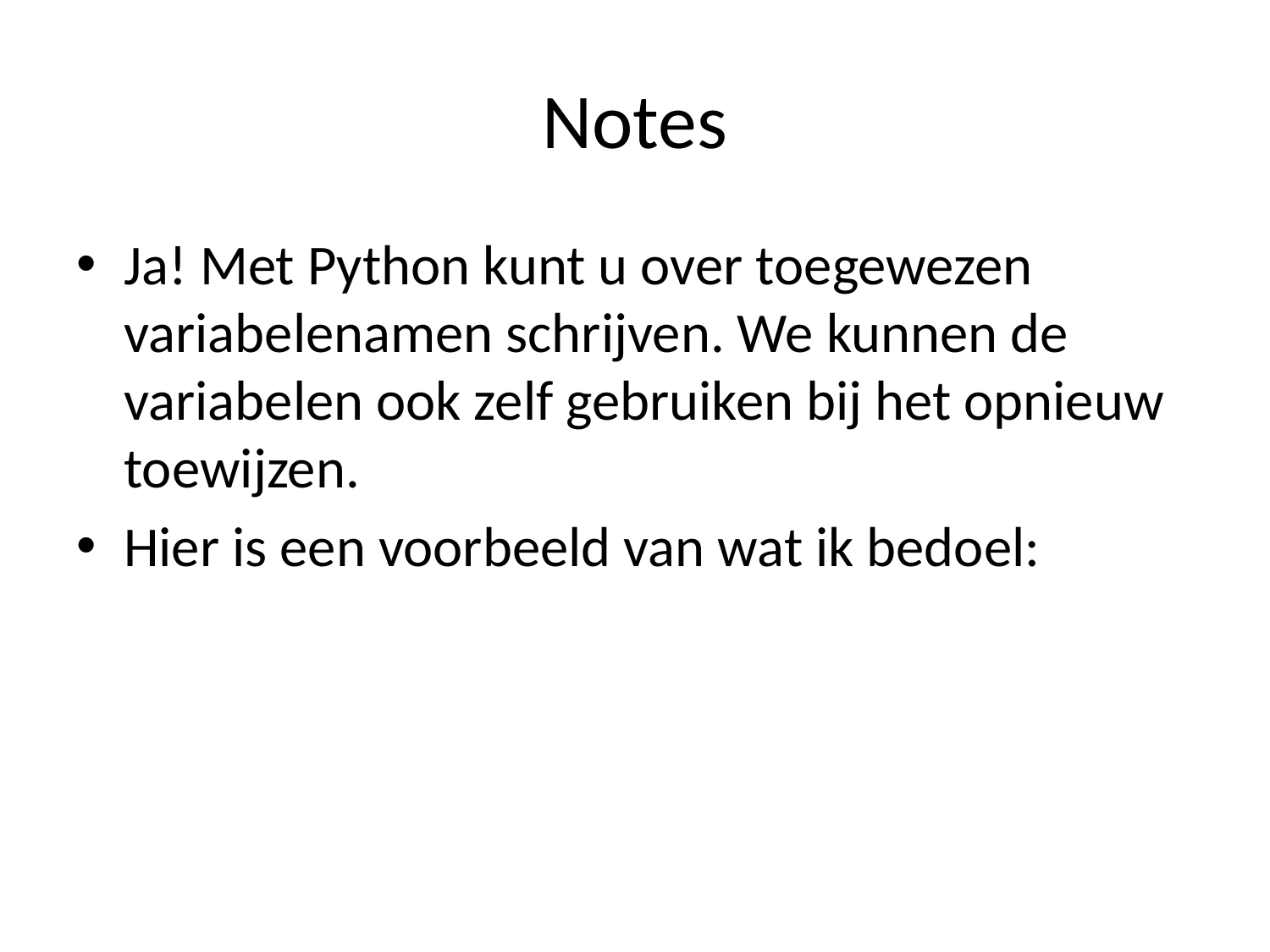

# Notes
Ja! Met Python kunt u over toegewezen variabelenamen schrijven. We kunnen de variabelen ook zelf gebruiken bij het opnieuw toewijzen.
Hier is een voorbeeld van wat ik bedoel: